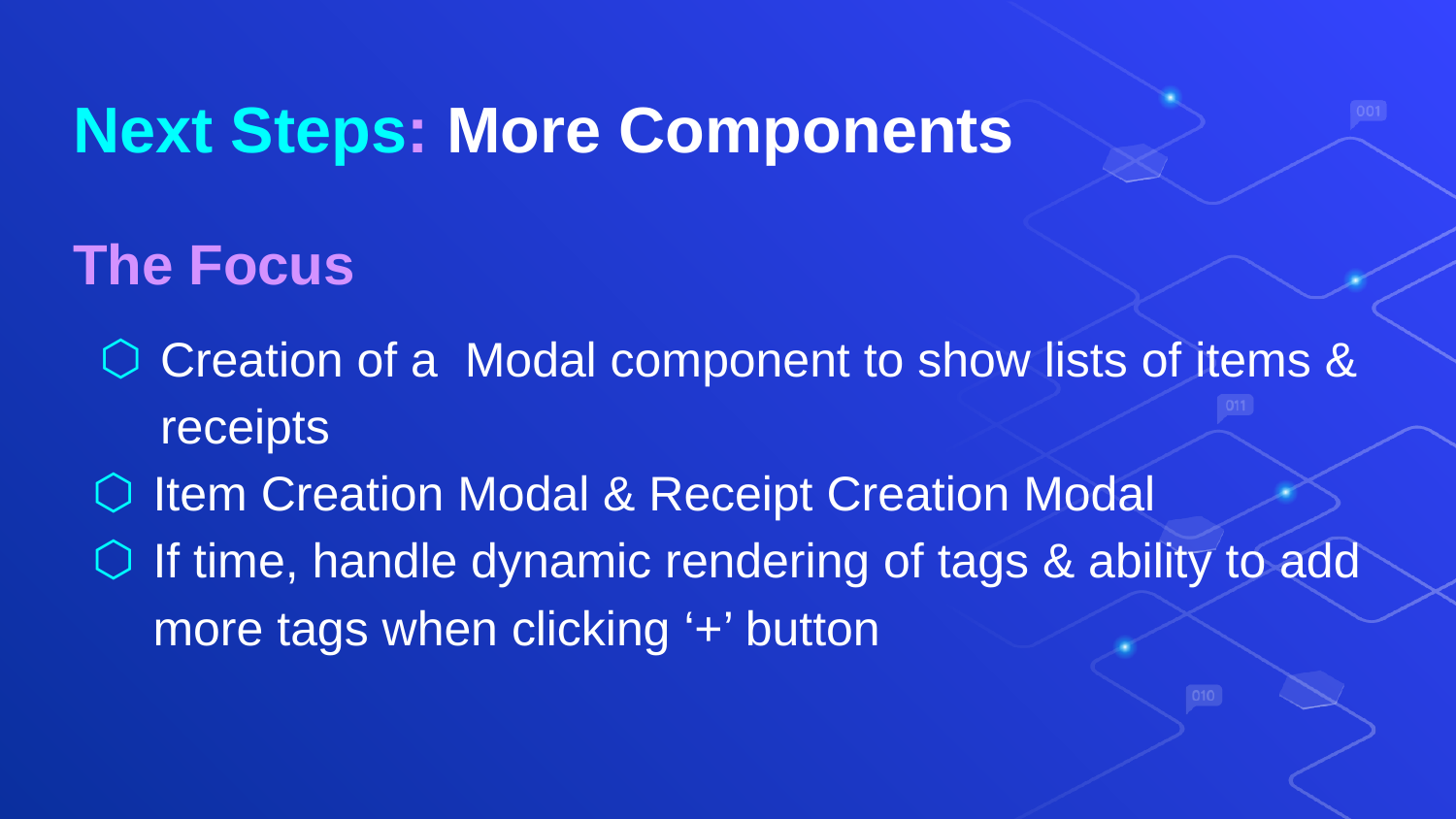

# Next Steps: More Components
The Focus
Creation of a  Modal component to show lists of items & receipts
Item Creation Modal & Receipt Creation Modal
If time, handle dynamic rendering of tags & ability to add more tags when clicking ‘+’ button